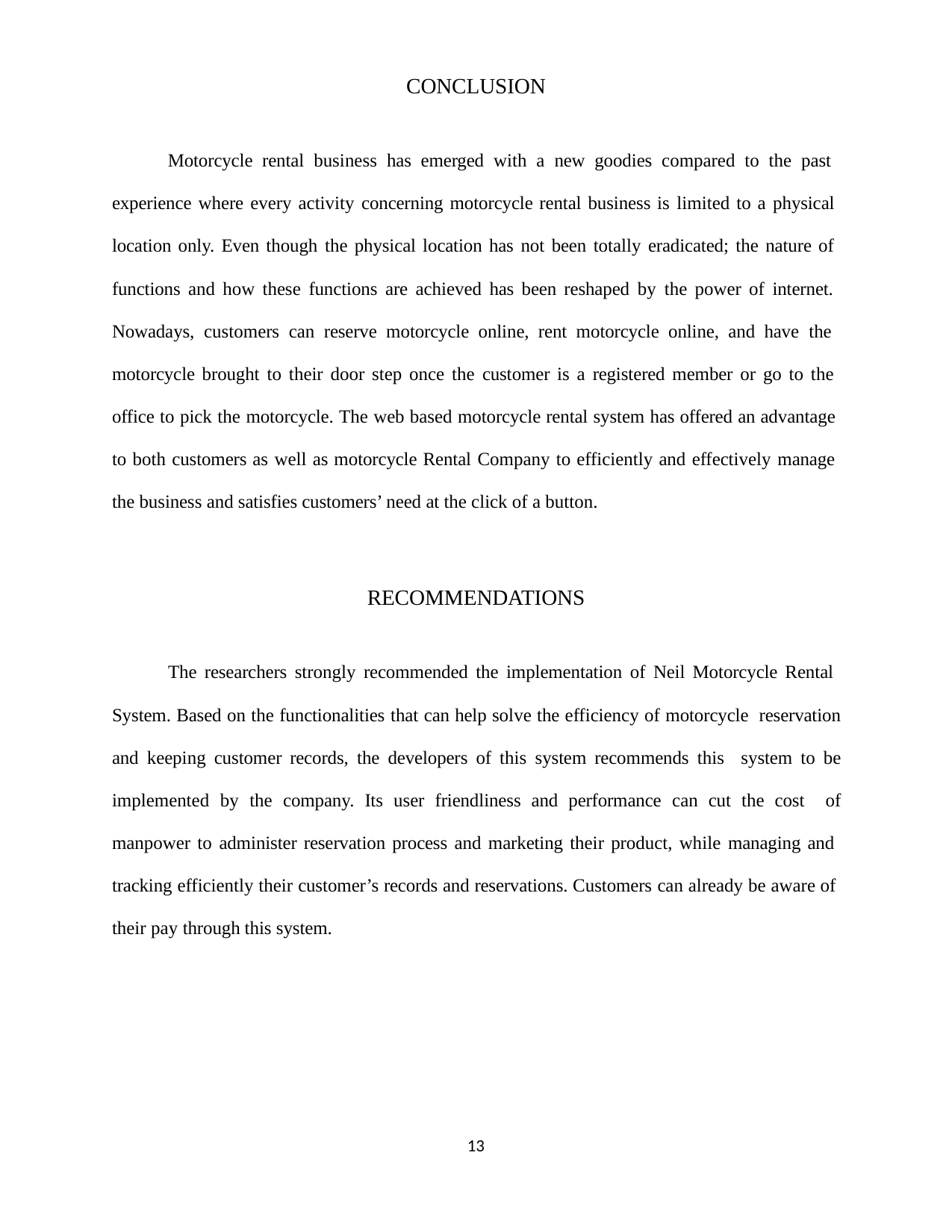

CONCLUSION

Motorcycle rental business has emerged with a new goodies compared to the past  experience where every activity concerning motorcycle rental business is limited to a physical  location only. Even though the physical location has not been totally eradicated; the nature of  functions and how these functions are achieved has been reshaped by the power of internet.  Nowadays, customers can reserve motorcycle online, rent motorcycle online, and have the  motorcycle brought to their door step once the customer is a registered member or go to the  office to pick the motorcycle. The web based motorcycle rental system has offered an advantage  to both customers as well as motorcycle Rental Company to efficiently and effectively manage  the business and satisfies customers’ need at the click of a button.
RECOMMENDATIONS

The researchers strongly recommended the implementation of Neil Motorcycle Rental  System. Based on the functionalities that can help solve the efficiency of motorcycle  reservation and keeping customer records, the developers of this system recommends this  system to be implemented by the company. Its user friendliness and performance can cut the cost  of manpower to administer reservation process and marketing their product, while managing and  tracking efficiently their customer’s records and reservations. Customers can already be aware of  their pay through this system.
13